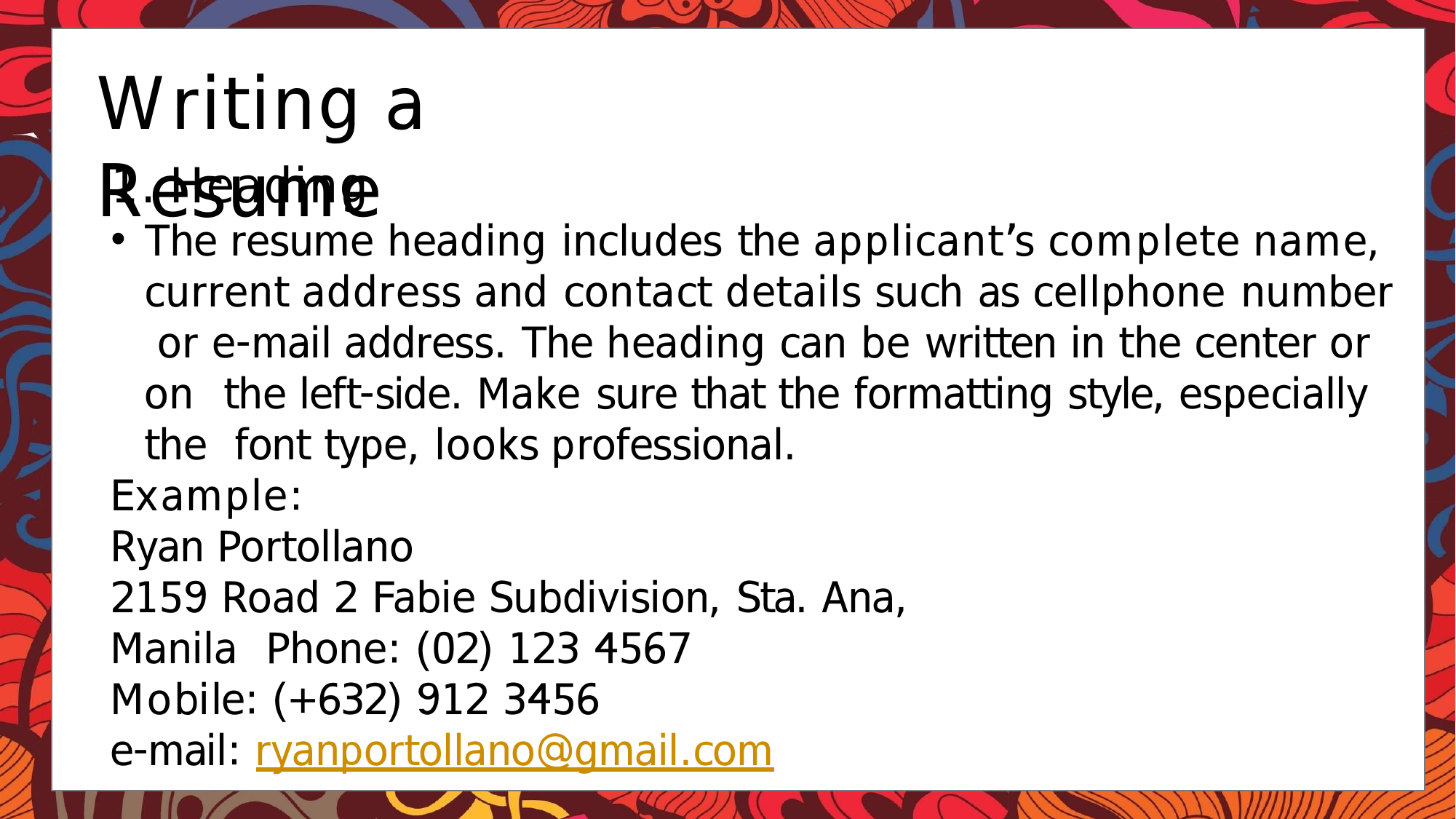

# Writing a Resume
1. Heading
The resume heading includes the applicant’s complete name,  current address and contact details such as cellphone number  or e-mail address. The heading can be written in the center or on  the left-side. Make sure that the formatting style, especially the  font type, looks professional.
Example:
Ryan Portollano
2159 Road 2 Fabie Subdivision, Sta. Ana, Manila  Phone: (02) 123 4567
Mobile: (+632) 912 3456
e-mail: ryanportollano@gmail.com